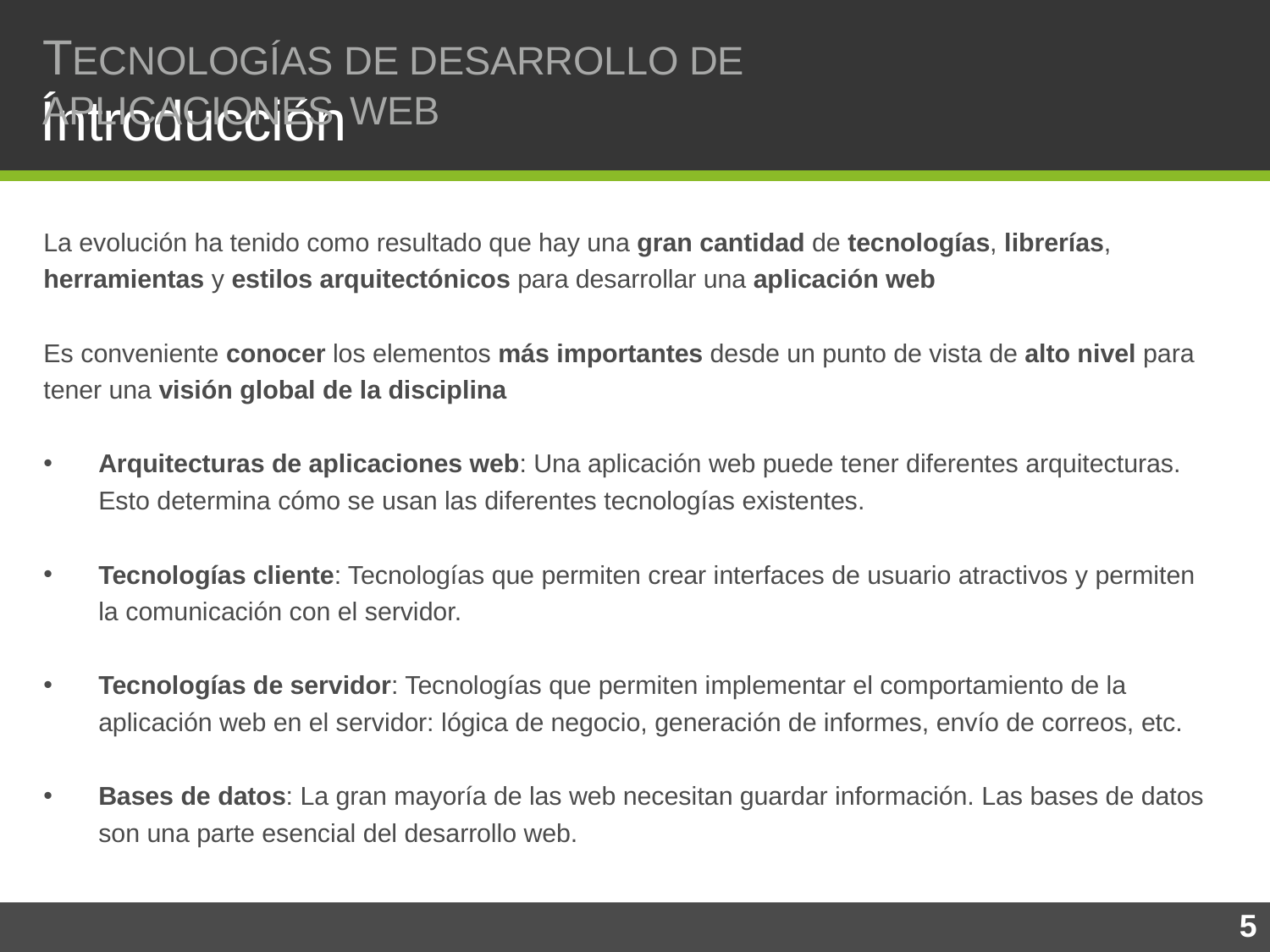

TECNOLOGÍAS DE DESARROLLO DE APLICACIONES WEB
# Íntroducción
La evolución ha tenido como resultado que hay una gran cantidad de tecnologías, librerías, herramientas y estilos arquitectónicos para desarrollar una aplicación web

Es conveniente conocer los elementos más importantes desde un punto de vista de alto nivel para tener una visión global de la disciplina

Arquitecturas de aplicaciones web: Una aplicación web puede tener diferentes arquitecturas. Esto determina cómo se usan las diferentes tecnologías existentes.

Tecnologías cliente: Tecnologías que permiten crear interfaces de usuario atractivos y permiten la comunicación con el servidor.

Tecnologías de servidor: Tecnologías que permiten implementar el comportamiento de la aplicación web en el servidor: lógica de negocio, generación de informes, envío de correos, etc.

Bases de datos: La gran mayoría de las web necesitan guardar información. Las bases de datos son una parte esencial del desarrollo web.
5